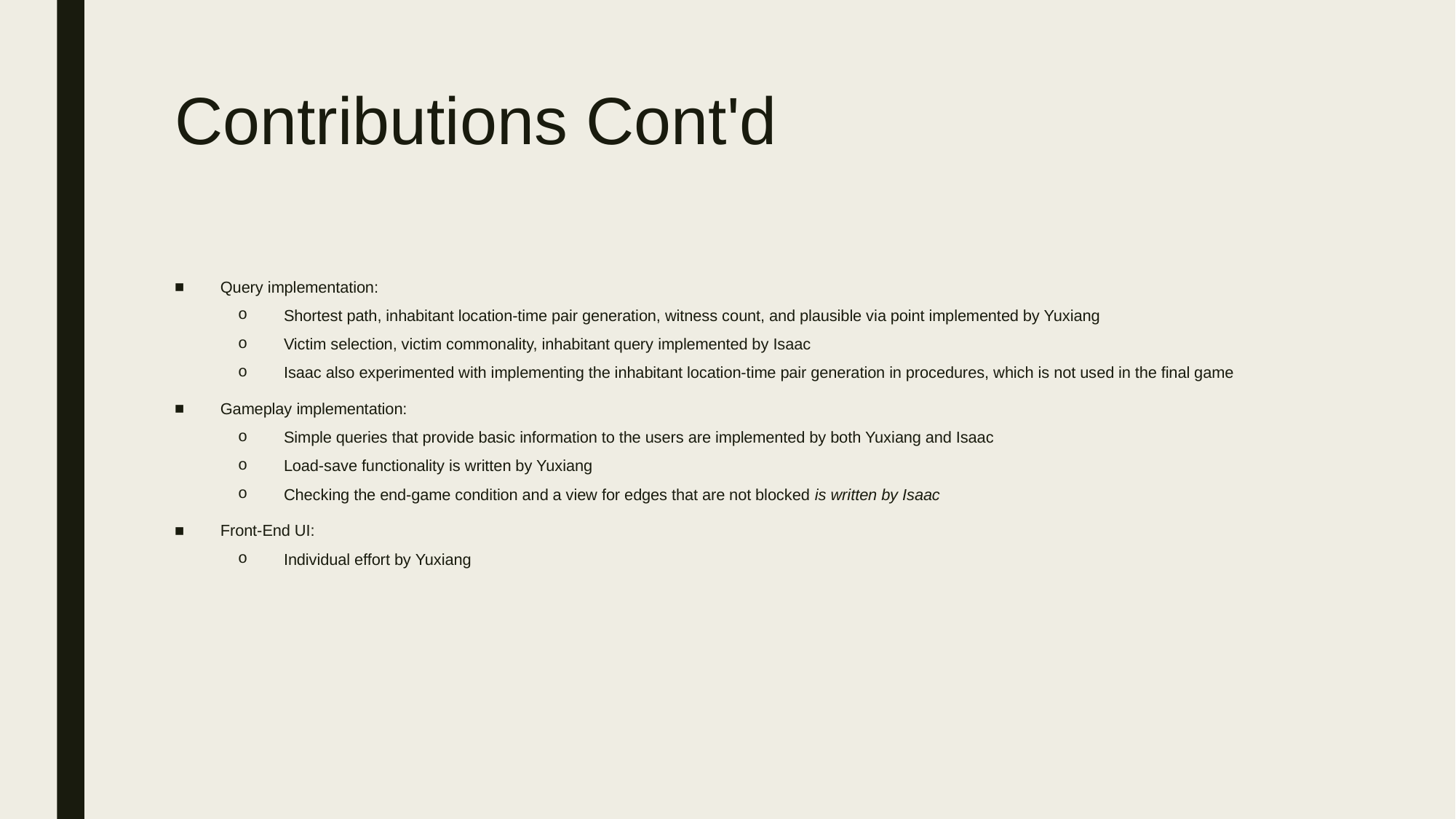

# Contributions Cont'd
Query implementation:
Shortest path, inhabitant location-time pair generation, witness count, and plausible via point implemented by Yuxiang
Victim selection, victim commonality, inhabitant query implemented by Isaac
Isaac also experimented with implementing the inhabitant location-time pair generation in procedures, which is not used in the final game
Gameplay implementation:
Simple queries that provide basic information to the users are implemented by both Yuxiang and Isaac
Load-save functionality is written by Yuxiang
Checking the end-game condition and a view for edges that are not blocked is written by Isaac
Front-End UI:
Individual effort by Yuxiang